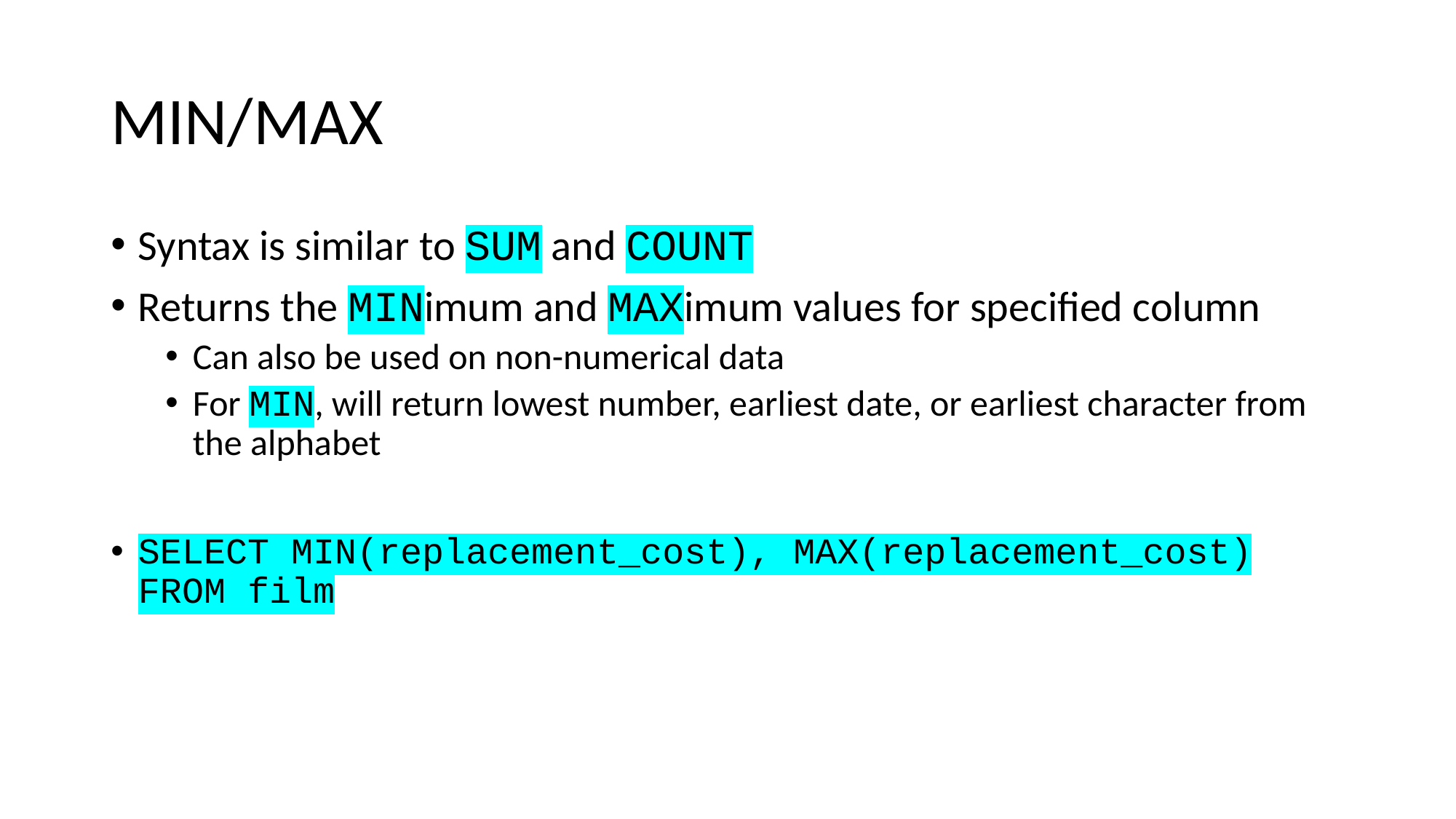

# MIN/MAX
Syntax is similar to SUM and COUNT
Returns the MINimum and MAXimum values for specified column
Can also be used on non-numerical data
For MIN, will return lowest number, earliest date, or earliest character from the alphabet

SELECT MIN(replacement_cost), MAX(replacement_cost)
FROM film